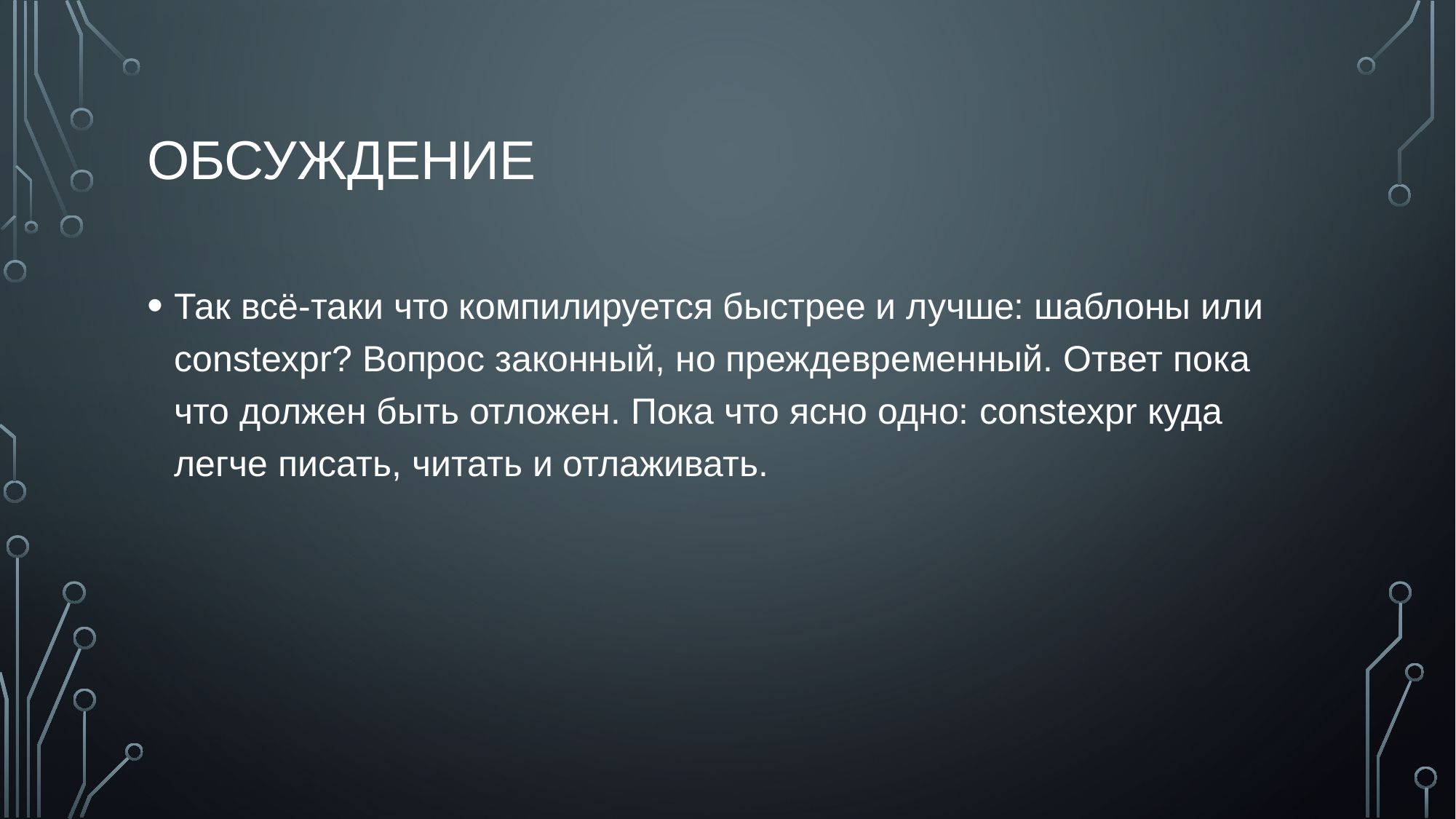

# обсуждение
Так всё-таки что компилируется быстрее и лучше: шаблоны или constexpr? Вопрос законный, но преждевременный. Ответ пока что должен быть отложен. Пока что ясно одно: constexpr куда легче писать, читать и отлаживать.